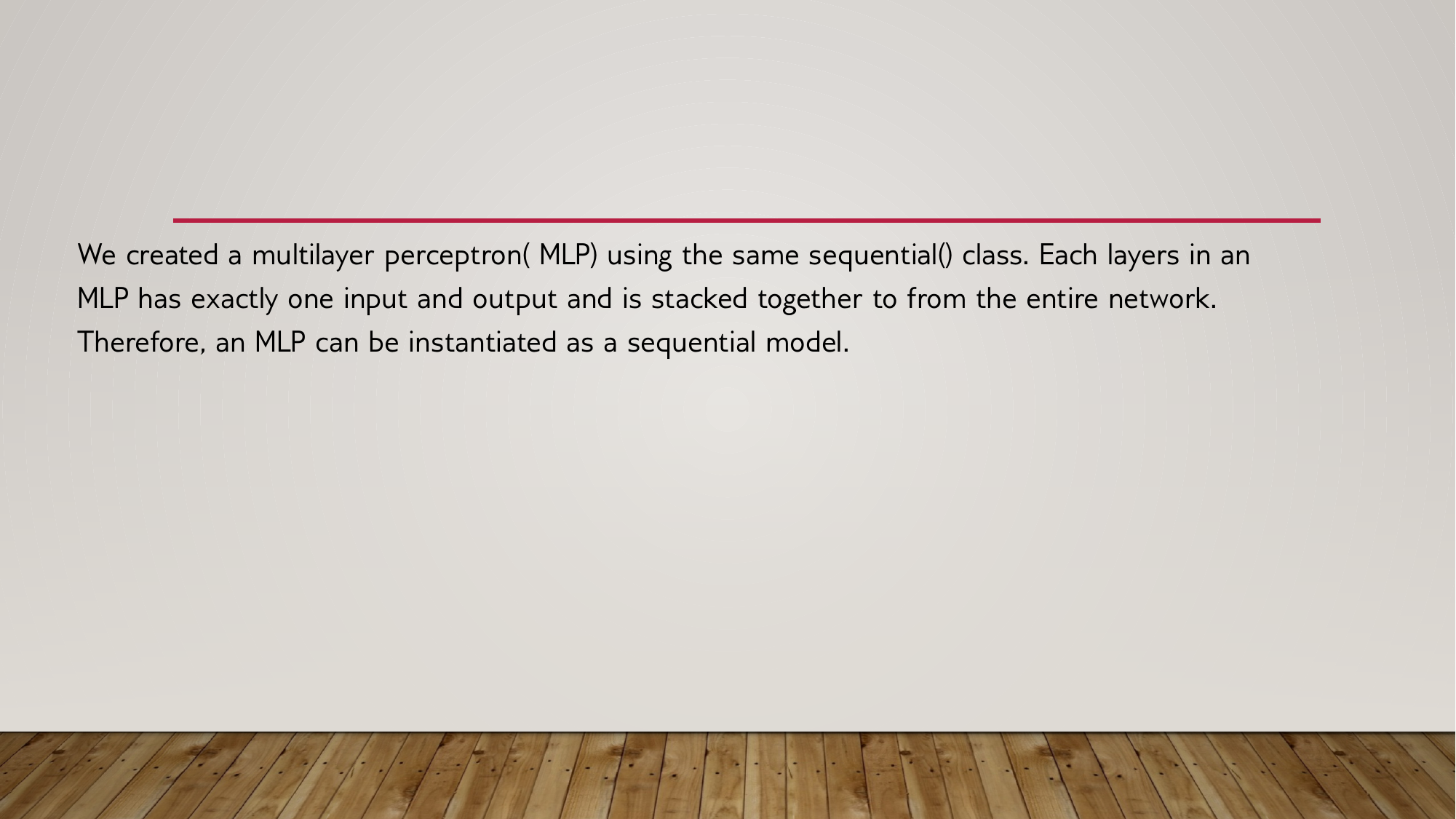

#
We created a multilayer perceptron( MLP) using the same sequential() class. Each layers in an MLP has exactly one input and output and is stacked together to from the entire network. Therefore, an MLP can be instantiated as a sequential model.